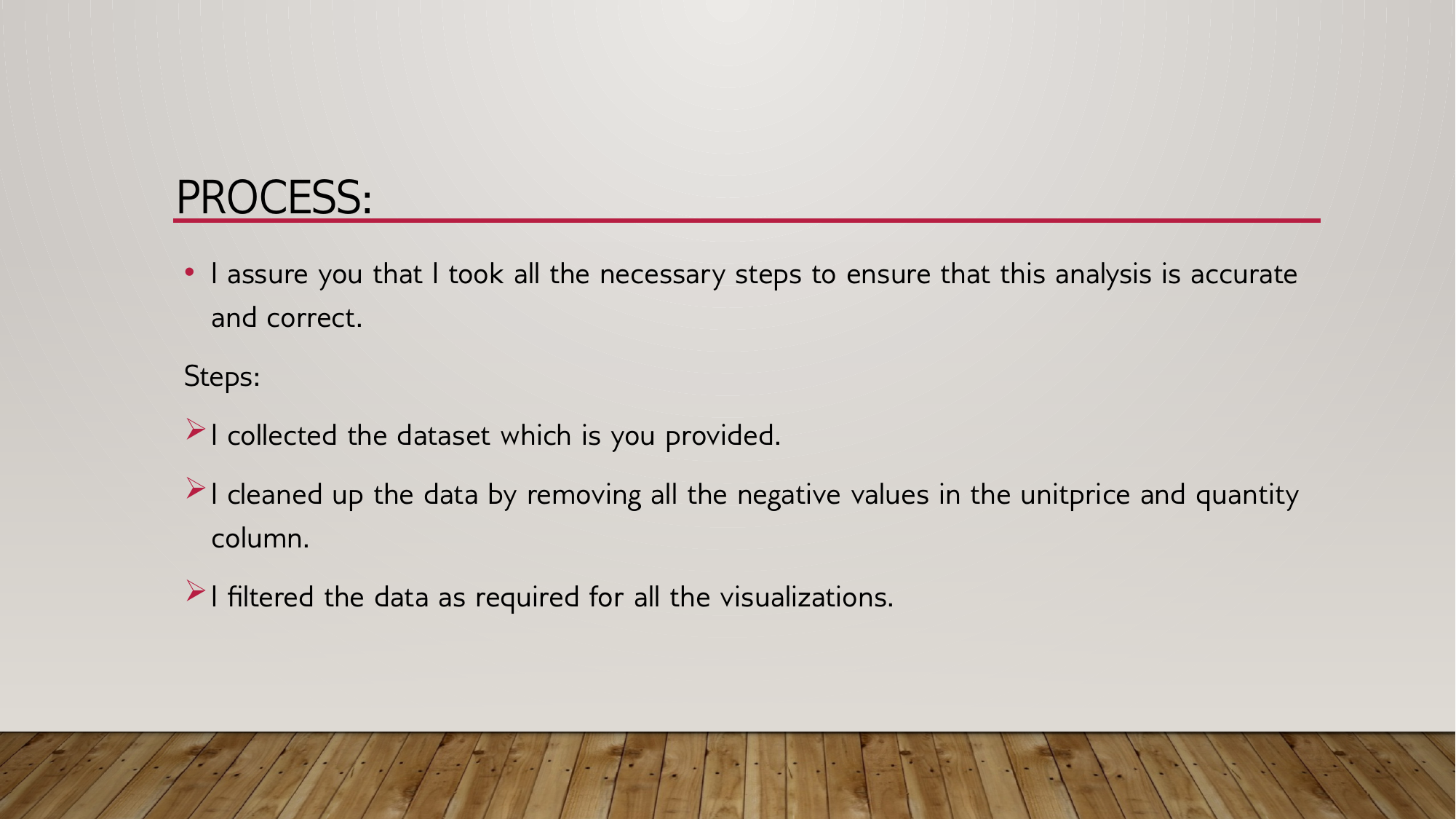

# Process:
I assure you that I took all the necessary steps to ensure that this analysis is accurate and correct.
Steps:
I collected the dataset which is you provided.
I cleaned up the data by removing all the negative values in the unitprice and quantity column.
I filtered the data as required for all the visualizations.